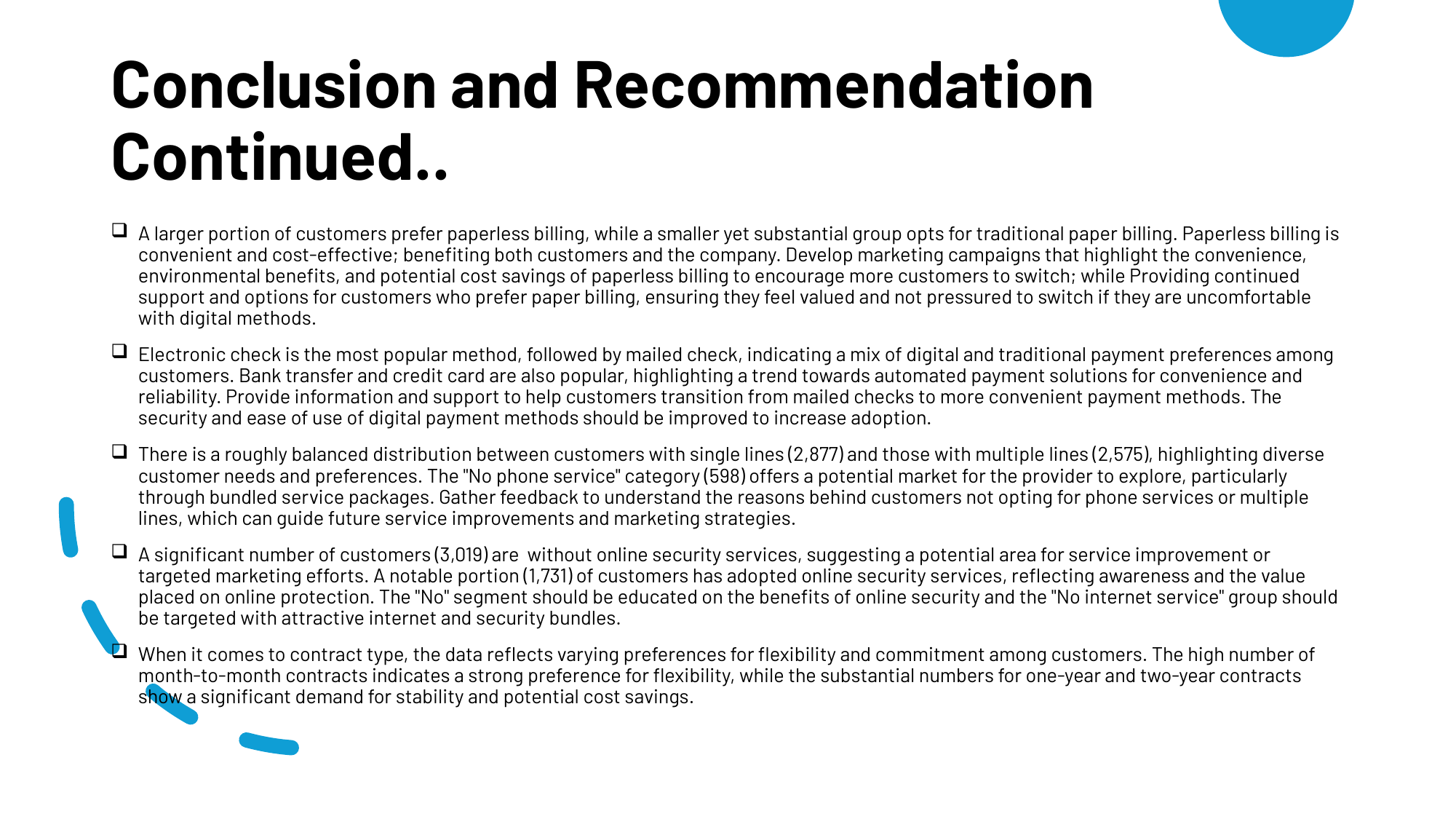

# Conclusion and Recommendation Continued..
A larger portion of customers prefer paperless billing, while a smaller yet substantial group opts for traditional paper billing. Paperless billing is convenient and cost-effective; benefiting both customers and the company. Develop marketing campaigns that highlight the convenience, environmental benefits, and potential cost savings of paperless billing to encourage more customers to switch; while Providing continued support and options for customers who prefer paper billing, ensuring they feel valued and not pressured to switch if they are uncomfortable with digital methods.
Electronic check is the most popular method, followed by mailed check, indicating a mix of digital and traditional payment preferences among customers. Bank transfer and credit card are also popular, highlighting a trend towards automated payment solutions for convenience and reliability. Provide information and support to help customers transition from mailed checks to more convenient payment methods. The security and ease of use of digital payment methods should be improved to increase adoption.
There is a roughly balanced distribution between customers with single lines (2,877) and those with multiple lines (2,575), highlighting diverse customer needs and preferences. The "No phone service" category (598) offers a potential market for the provider to explore, particularly through bundled service packages. Gather feedback to understand the reasons behind customers not opting for phone services or multiple lines, which can guide future service improvements and marketing strategies.
A significant number of customers (3,019) are  without online security services, suggesting a potential area for service improvement or targeted marketing efforts. A notable portion (1,731) of customers has adopted online security services, reflecting awareness and the value placed on online protection. The "No" segment should be educated on the benefits of online security and the "No internet service" group should be targeted with attractive internet and security bundles.
When it comes to contract type, the data reflects varying preferences for flexibility and commitment among customers. The high number of month-to-month contracts indicates a strong preference for flexibility, while the substantial numbers for one-year and two-year contracts show a significant demand for stability and potential cost savings.